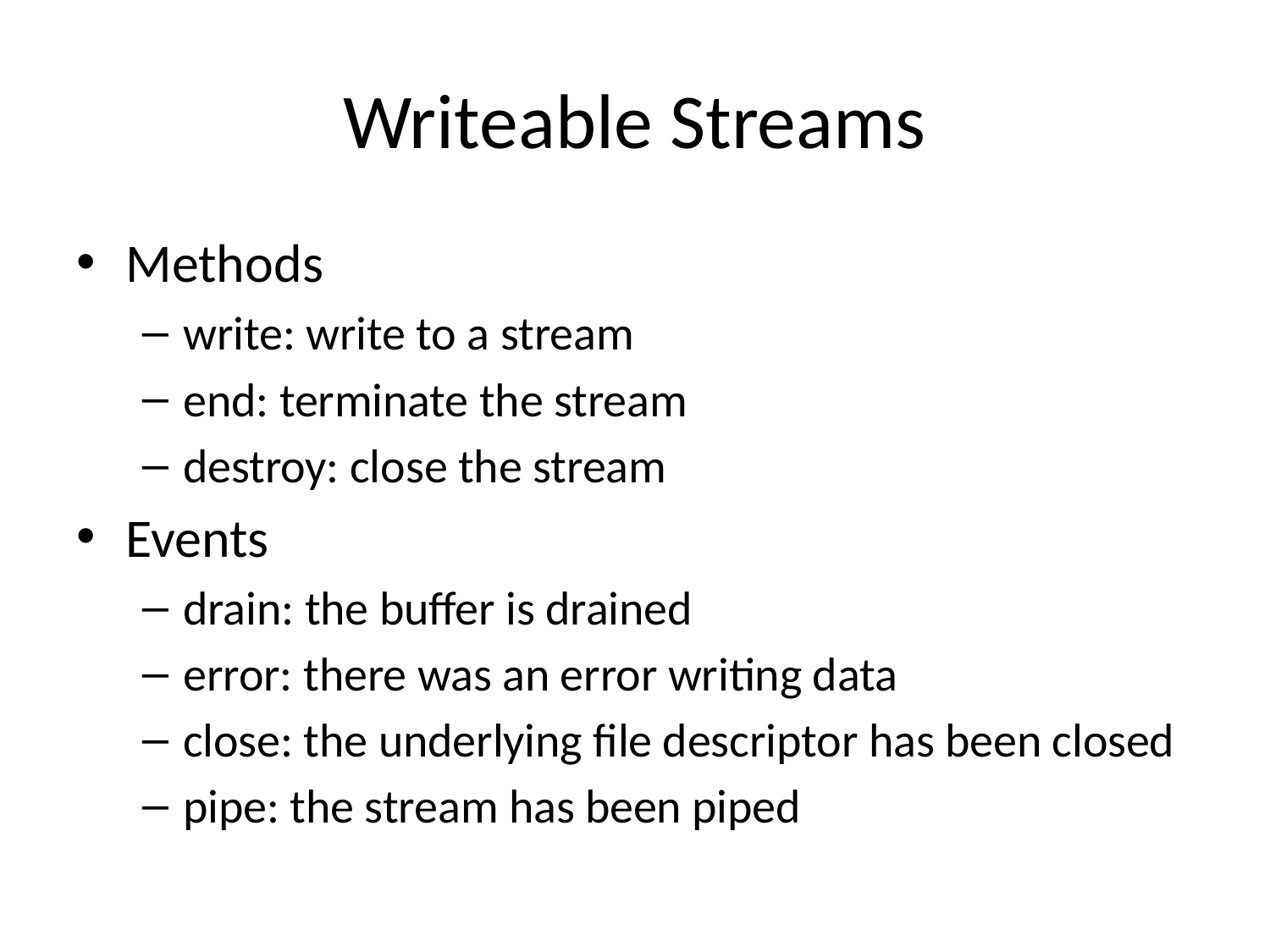

# Writeable Streams
Methods
write: write to a stream
end: terminate the stream
destroy: close the stream
Events
drain: the buffer is drained
error: there was an error writing data
close: the underlying file descriptor has been closed
pipe: the stream has been piped